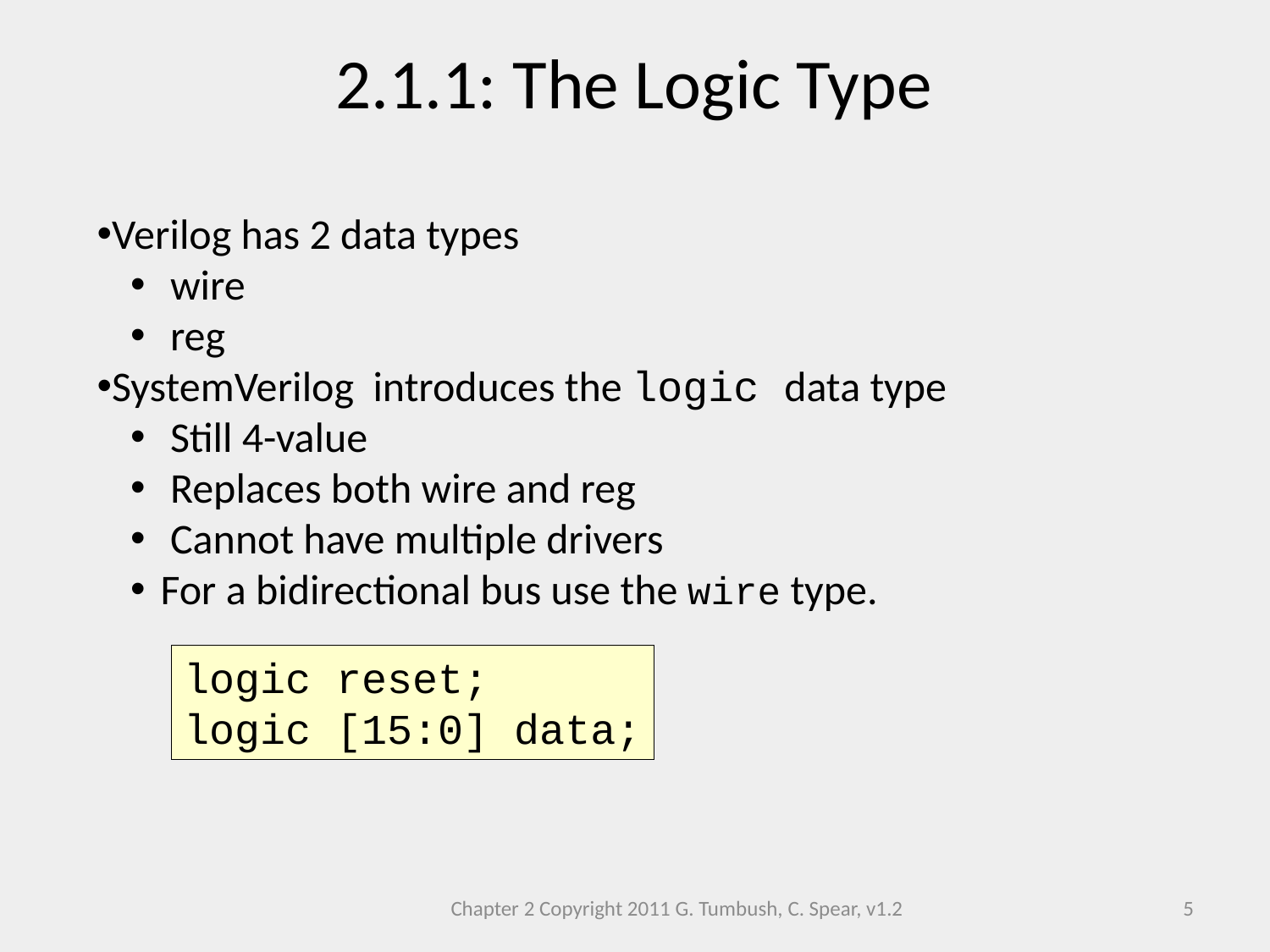

2.1.1: The Logic Type
Verilog has 2 data types
 wire
 reg
SystemVerilog  introduces the logic data type
 Still 4-value
 Replaces both wire and reg
 Cannot have multiple drivers
For a bidirectional bus use the wire type.

logic reset;
logic [15:0] data;
Chapter 2 Copyright 2011 G. Tumbush, C. Spear, v1.2
5